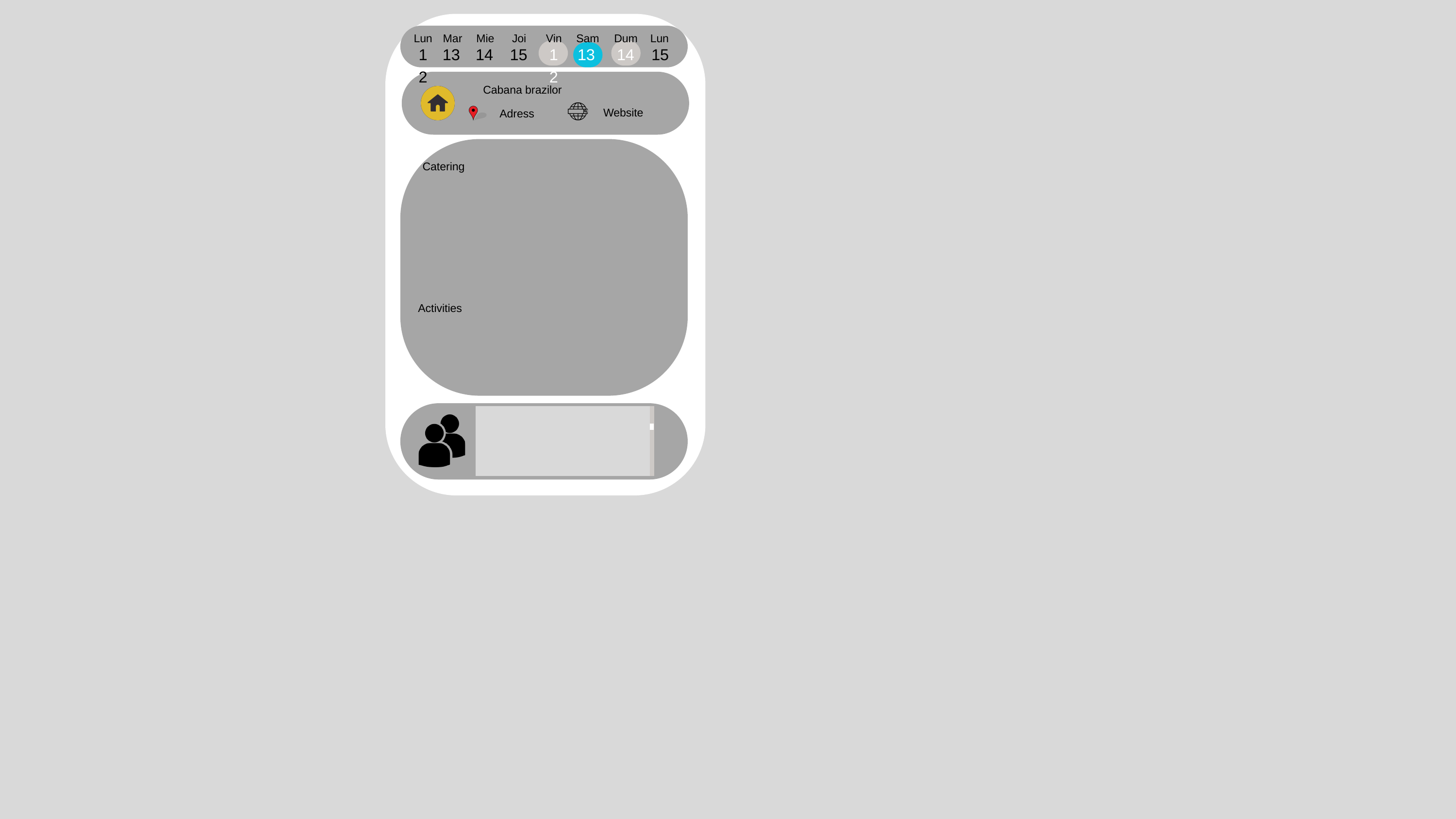

Lun
Mar
Mie
Joi
Vin
Sam
Dum
Lun

12
13
14
15
12
13
14
15

Cabana brazilor

Website
Adress

Catering
Activities